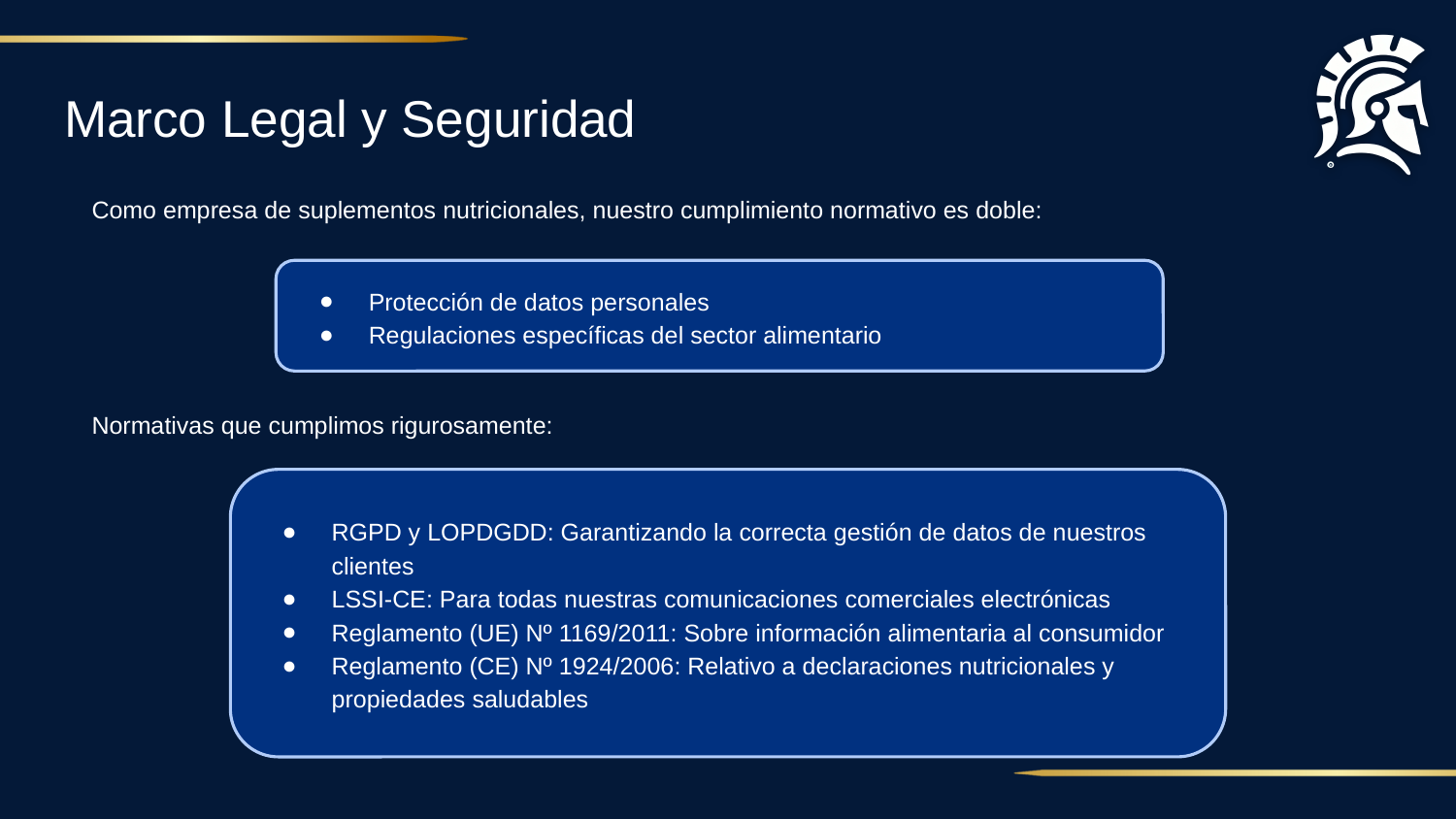

# Marco Legal y Seguridad
Como empresa de suplementos nutricionales, nuestro cumplimiento normativo es doble:

Normativas que cumplimos rigurosamente:
Protección de datos personales
Regulaciones específicas del sector alimentario
RGPD y LOPDGDD: Garantizando la correcta gestión de datos de nuestros clientes
LSSI-CE: Para todas nuestras comunicaciones comerciales electrónicas
Reglamento (UE) Nº 1169/2011: Sobre información alimentaria al consumidor
Reglamento (CE) Nº 1924/2006: Relativo a declaraciones nutricionales y propiedades saludables